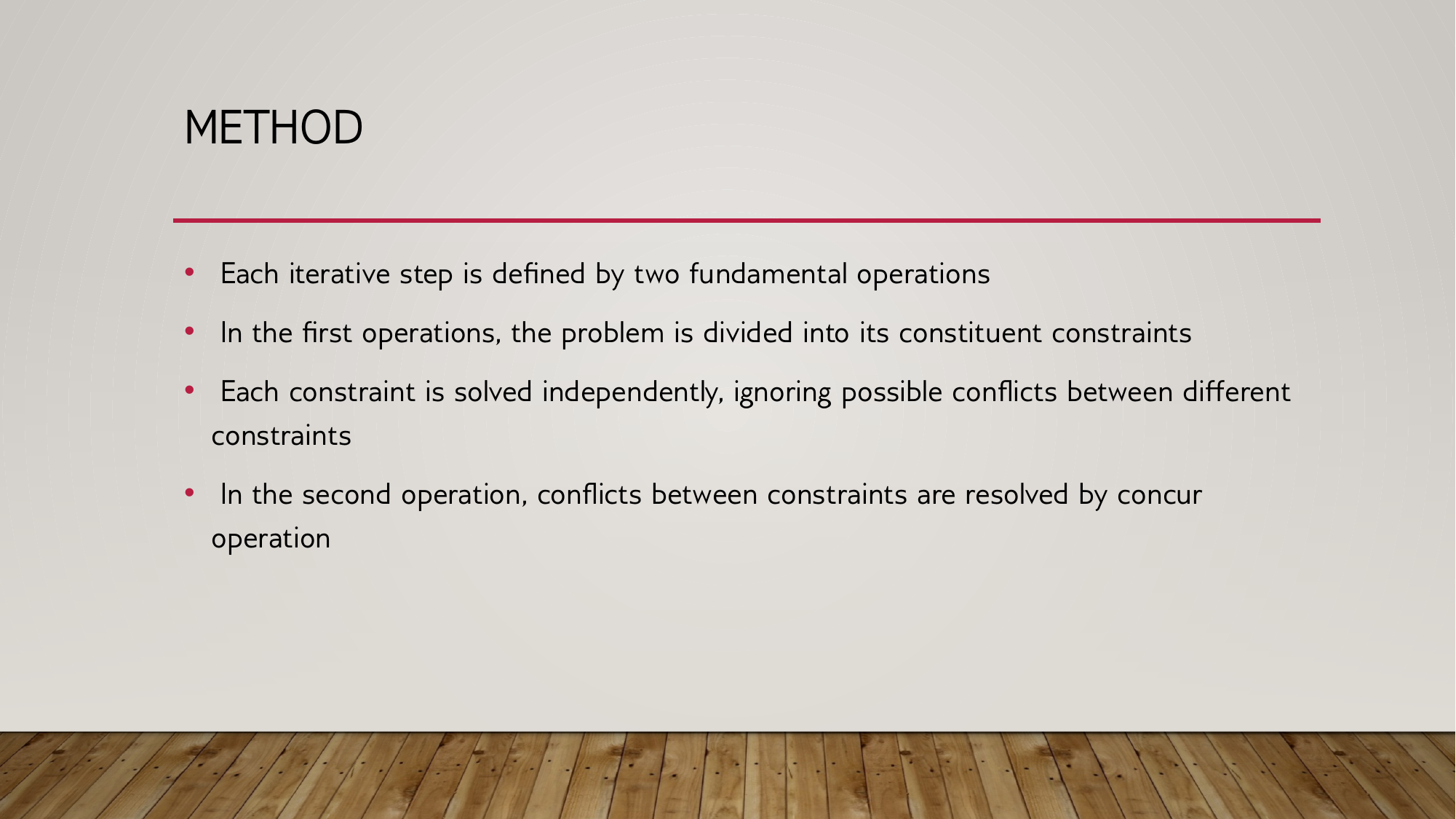

# Method
 Each iterative step is defined by two fundamental operations
 In the first operations, the problem is divided into its constituent constraints
 Each constraint is solved independently, ignoring possible conflicts between different constraints
 In the second operation, conflicts between constraints are resolved by concur operation